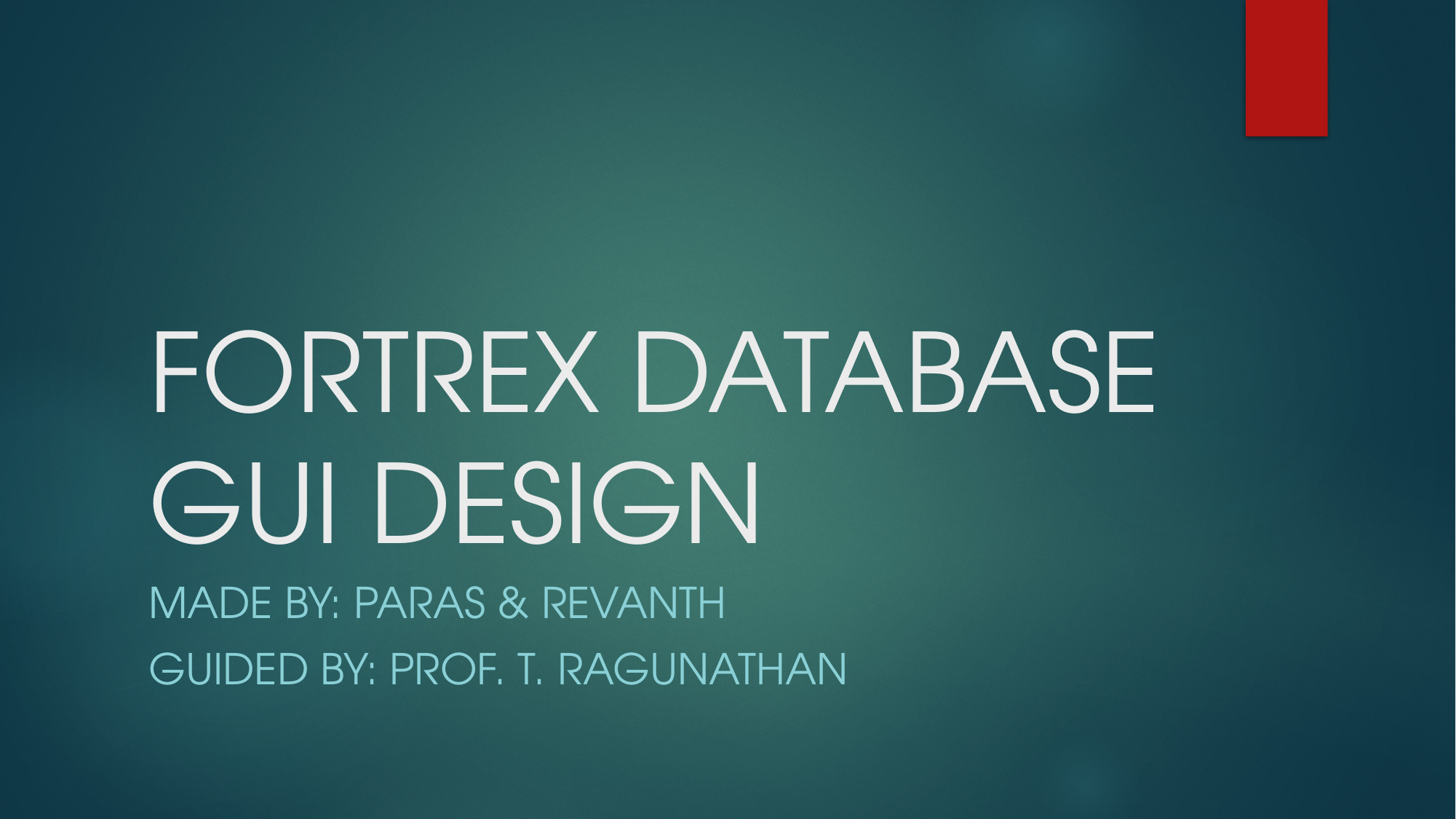

# FORTREX DATABASE GUI DESIGN
MADE BY: PARAS & REVANTH
GUIDED BY: PROF. T. RAGUNATHAN